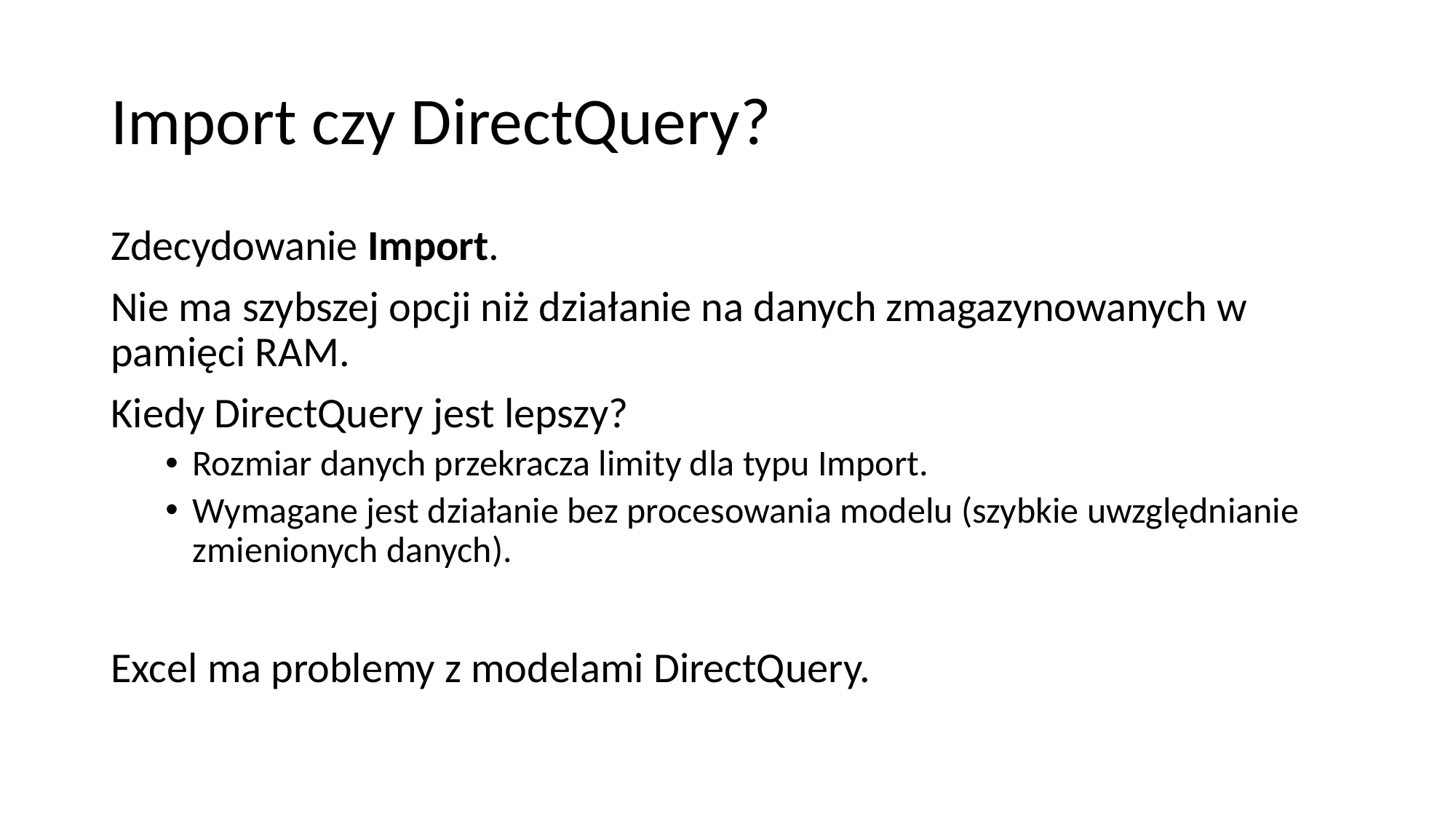

# Import czy DirectQuery?
Zdecydowanie Import.
Nie ma szybszej opcji niż działanie na danych zmagazynowanych w pamięci RAM.
Kiedy DirectQuery jest lepszy?
Rozmiar danych przekracza limity dla typu Import.
Wymagane jest działanie bez procesowania modelu (szybkie uwzględnianie zmienionych danych).

Excel ma problemy z modelami DirectQuery.